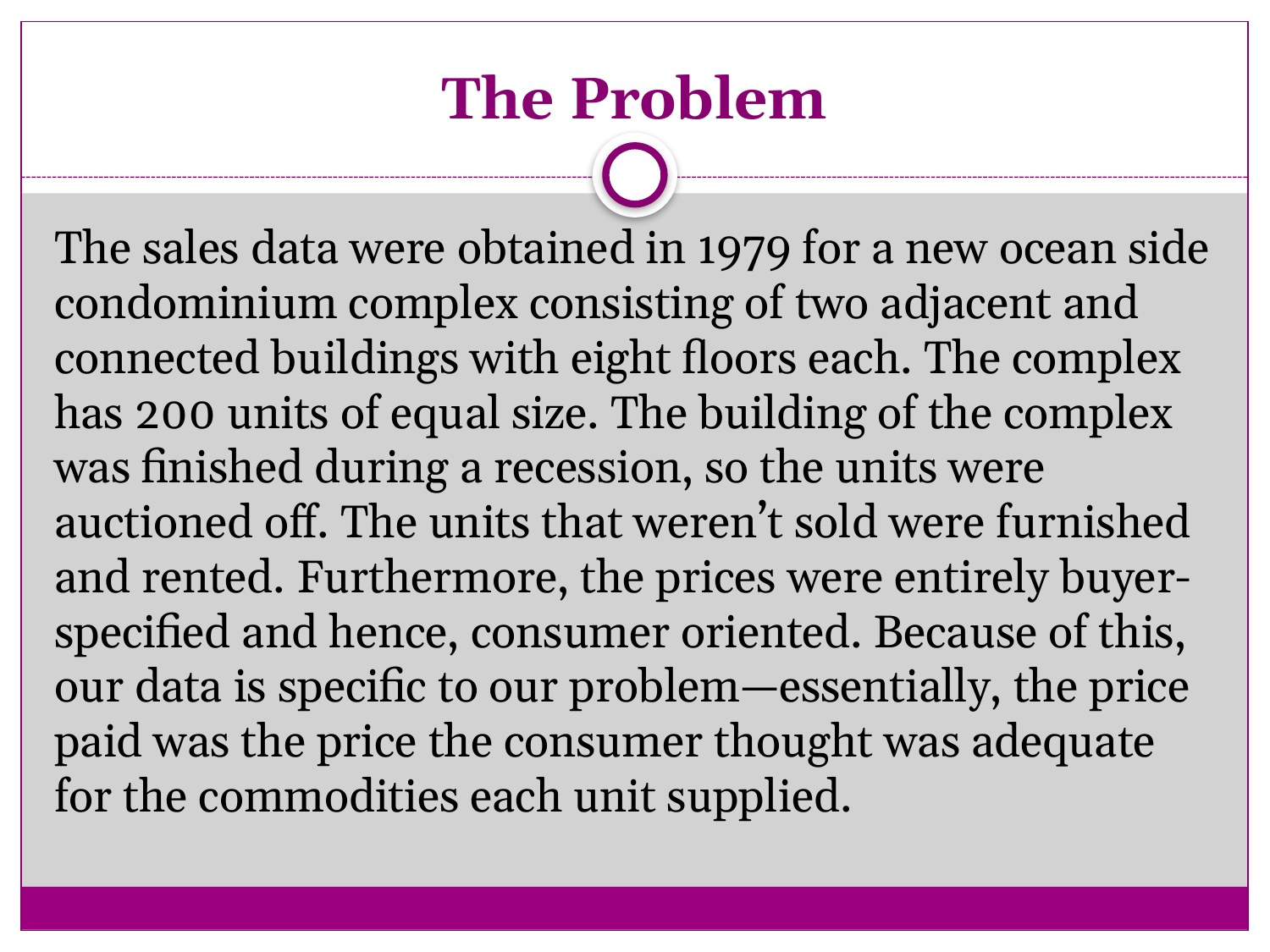

# The Problem
The sales data were obtained in 1979 for a new ocean side condominium complex consisting of two adjacent and connected buildings with eight floors each. The complex has 200 units of equal size. The building of the complex was finished during a recession, so the units were auctioned off. The units that weren’t sold were furnished and rented. Furthermore, the prices were entirely buyer-specified and hence, consumer oriented. Because of this, our data is specific to our problem—essentially, the price paid was the price the consumer thought was adequate for the commodities each unit supplied.